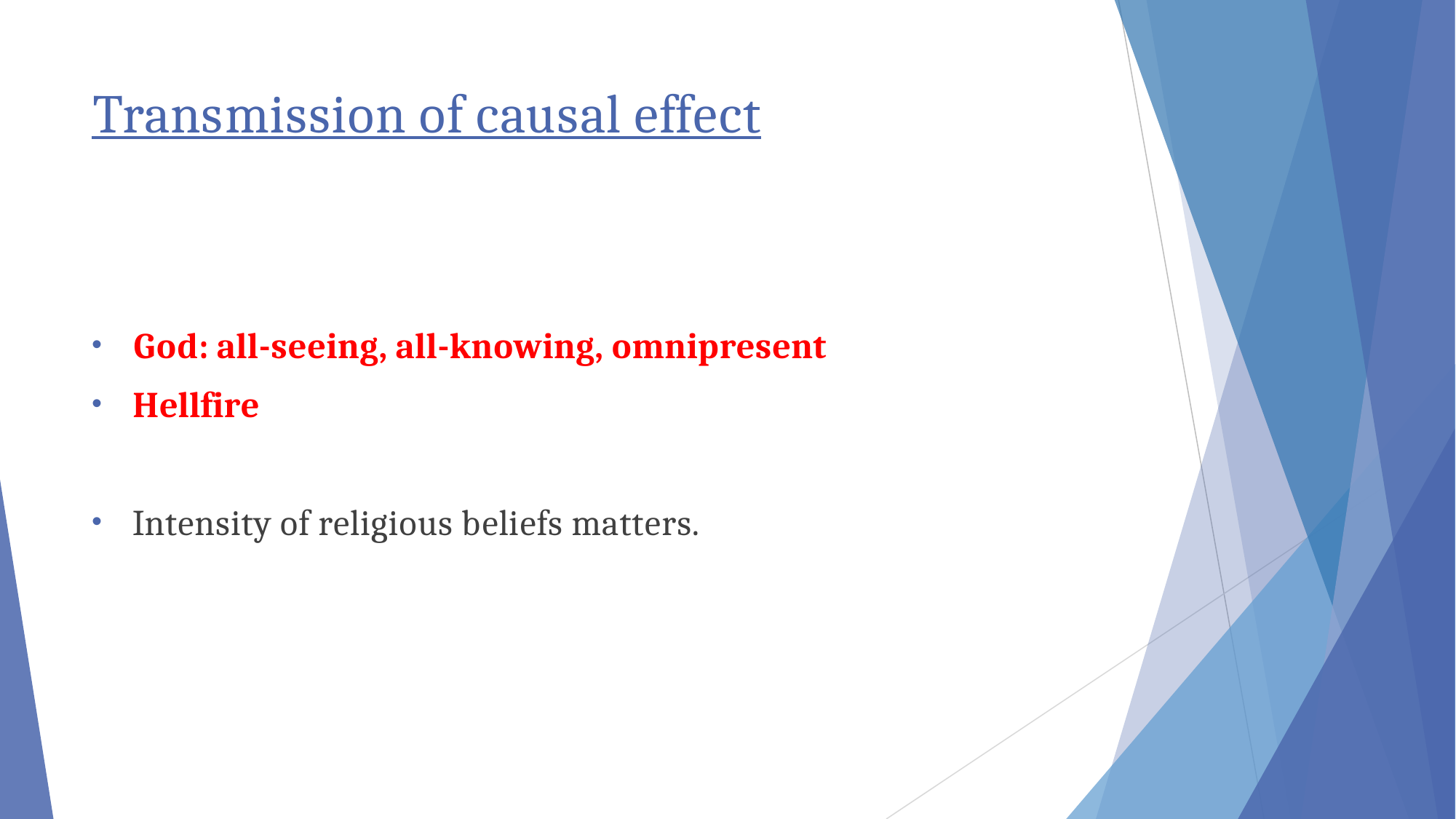

# Transmission of causal effect

God: all-seeing, all-knowing, omnipresent
Hellfire

Intensity of religious beliefs matters.